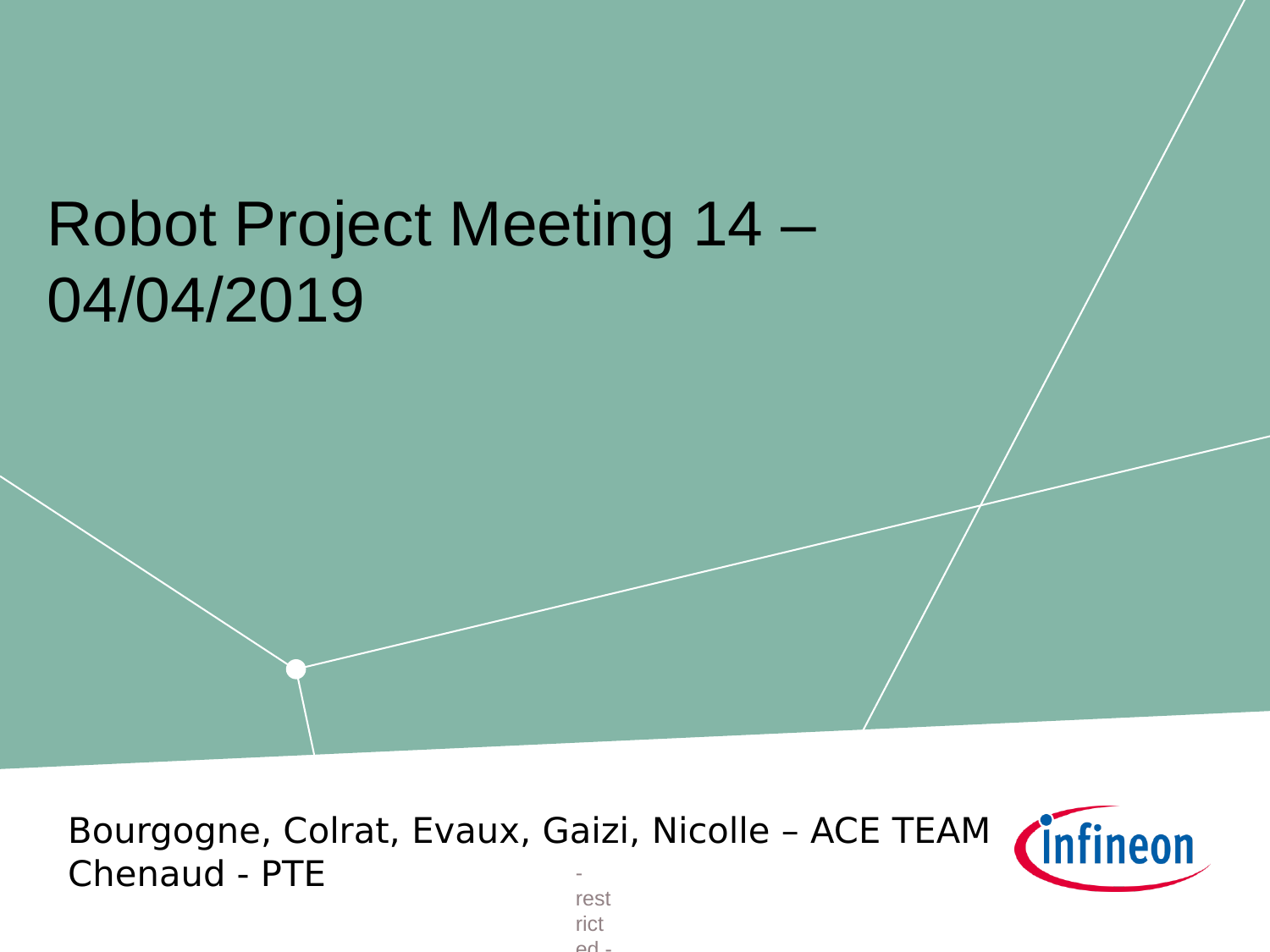

Robot Project Meeting 14 –
04/04/2019
Bourgogne, Colrat, Evaux, Gaizi, Nicolle – ACE TEAM
Chenaud - PTE

- restricted -